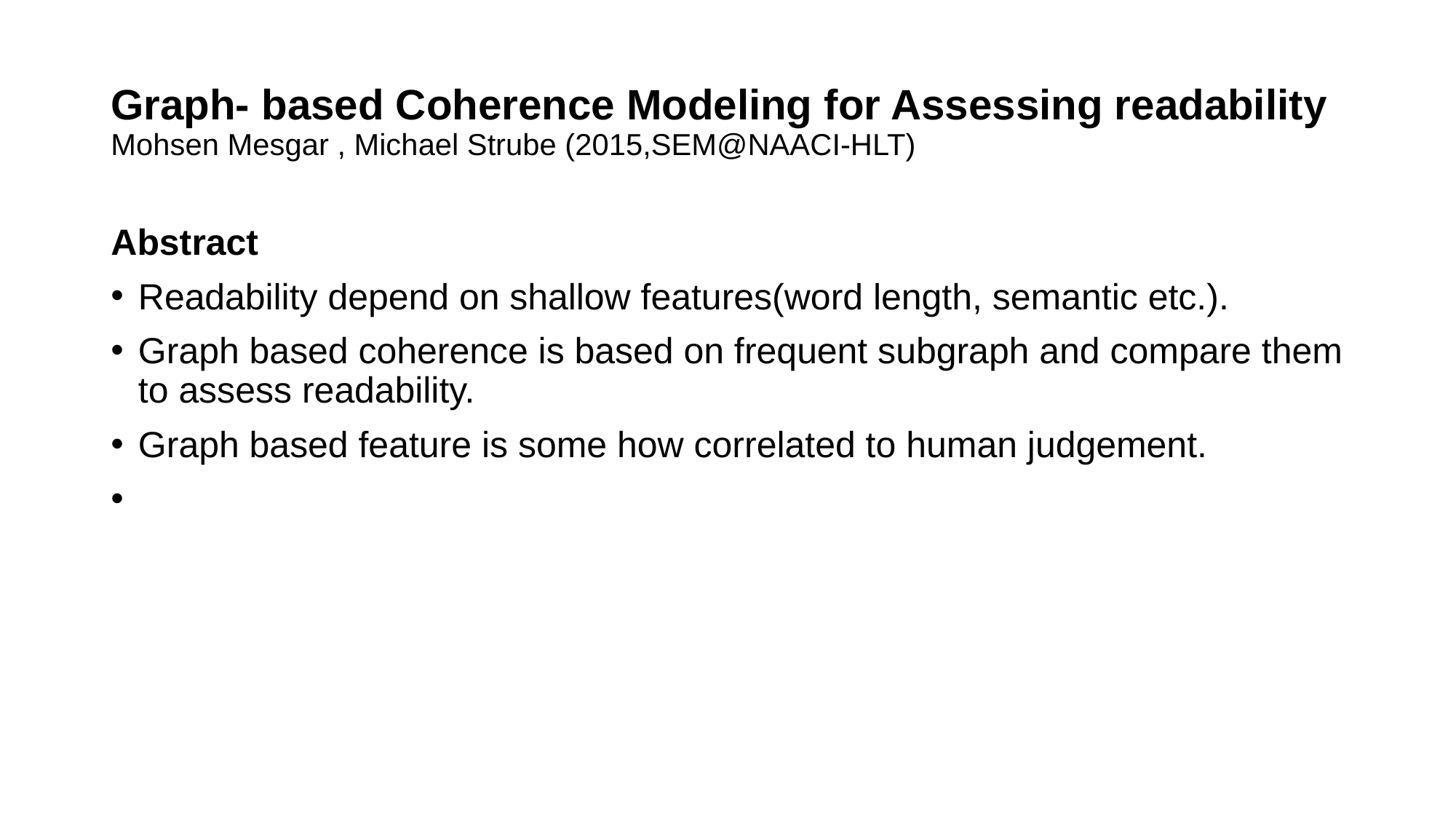

# Graph- based Coherence Modeling for Assessing readability Mohsen Mesgar , Michael Strube (2015,SEM@NAACI-HLT)
Abstract
Readability depend on shallow features(word length, semantic etc.).
Graph based coherence is based on frequent subgraph and compare them to assess readability.
Graph based feature is some how correlated to human judgement.